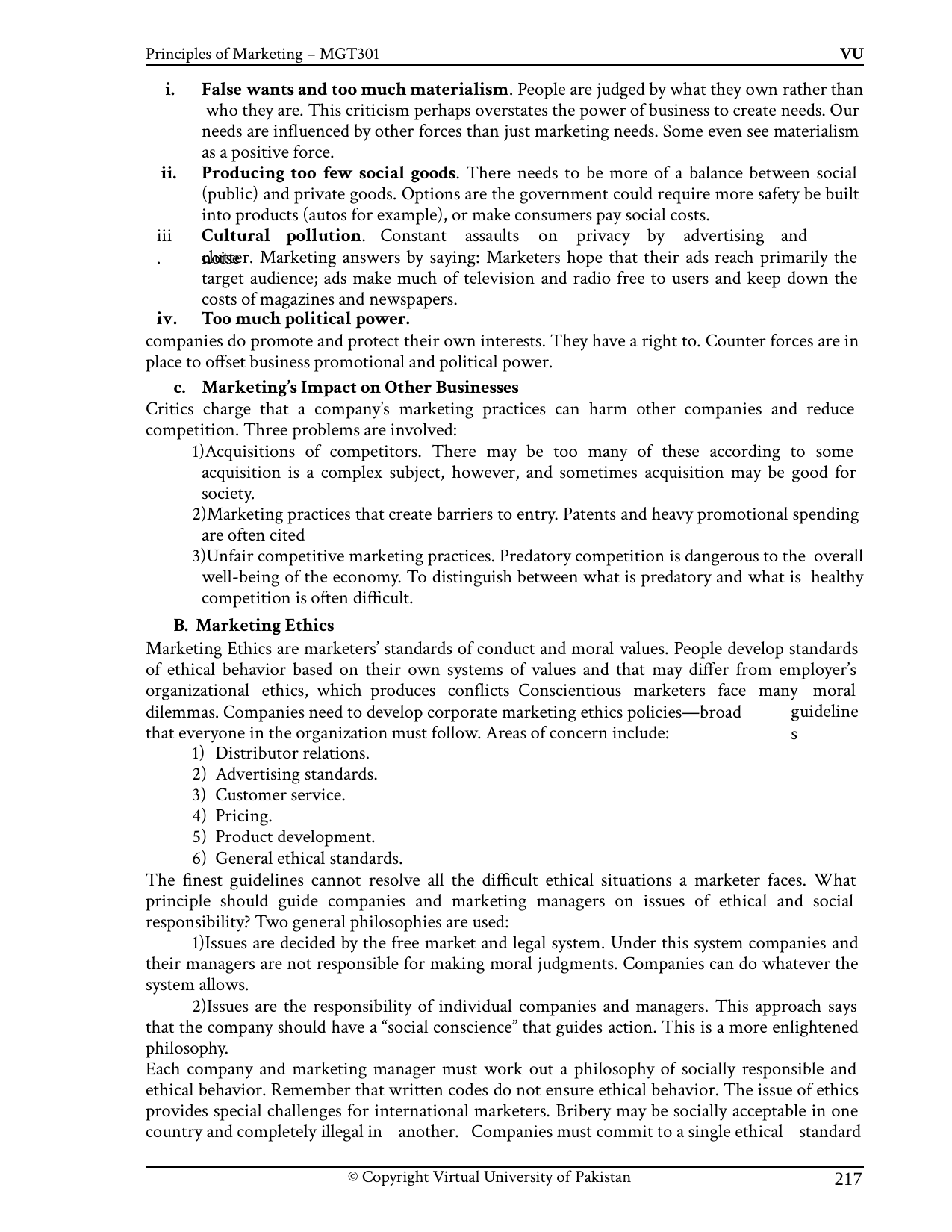

Principles of Marketing – MGT301
VU

False wants and too much materialism. People are judged by what they own rather than  who they are. This criticism perhaps overstates the power of business to create needs. Our  needs are influenced by other forces than just marketing needs. Some even see materialism  as a positive force.
Producing too few social goods. There needs to be more of a balance between social  (public) and private goods. Options are the government could require more safety be built  into products (autos for example), or make consumers pay social costs.
iii.
Cultural	pollution.	Constant	assaults	on	privacy	by	advertising	and	noise
clutter. Marketing answers by saying: Marketers hope that their ads reach primarily the  target audience; ads make much of television and radio free to users and keep down the  costs of magazines and newspapers.
Too much political power.
companies do promote and protect their own interests. They have a right to. Counter forces are in  place to offset business promotional and political power.
Marketing’s Impact on Other Businesses
Critics charge that a company’s marketing practices can harm other companies and reduce  competition. Three problems are involved:
Acquisitions of competitors. There may be too many of these according to some  acquisition is a complex subject, however, and sometimes acquisition may be good for  society.
Marketing practices that create barriers to entry. Patents and heavy promotional spending  are often cited
Unfair competitive marketing practices. Predatory competition is dangerous to the  overall well-being of the economy. To distinguish between what is predatory and what is  healthy competition is often difficult.
B.  Marketing Ethics
Marketing Ethics are marketers’ standards of conduct and moral values. People develop standards  of ethical behavior based on their own systems of values and that may differ from employer’s  organizational   ethics,  which  produces   conflicts  Conscientious   marketers   face   many   moral
guidelines
dilemmas. Companies need to develop corporate marketing ethics policies—broad  that everyone in the organization must follow. Areas of concern include:
Distributor relations.
Advertising standards.
Customer service.
Pricing.
Product development.
General ethical standards.
The finest guidelines cannot resolve all the difficult ethical situations a marketer faces. What  principle should guide companies and marketing managers on issues of ethical and social  responsibility? Two general philosophies are used:
Issues are decided by the free market and legal system. Under this system companies and  their managers are not responsible for making moral judgments. Companies can do whatever the  system allows.
Issues are the responsibility of individual companies and managers. This approach says  that the company should have a “social conscience” that guides action. This is a more enlightened  philosophy.
Each company and marketing manager must work out a philosophy of socially responsible and  ethical behavior. Remember that written codes do not ensure ethical behavior. The issue of ethics  provides special challenges for international marketers. Bribery may be socially acceptable in one  country and completely illegal in    another.   Companies must commit to a single ethical   standard
© Copyright Virtual University of Pakistan
217